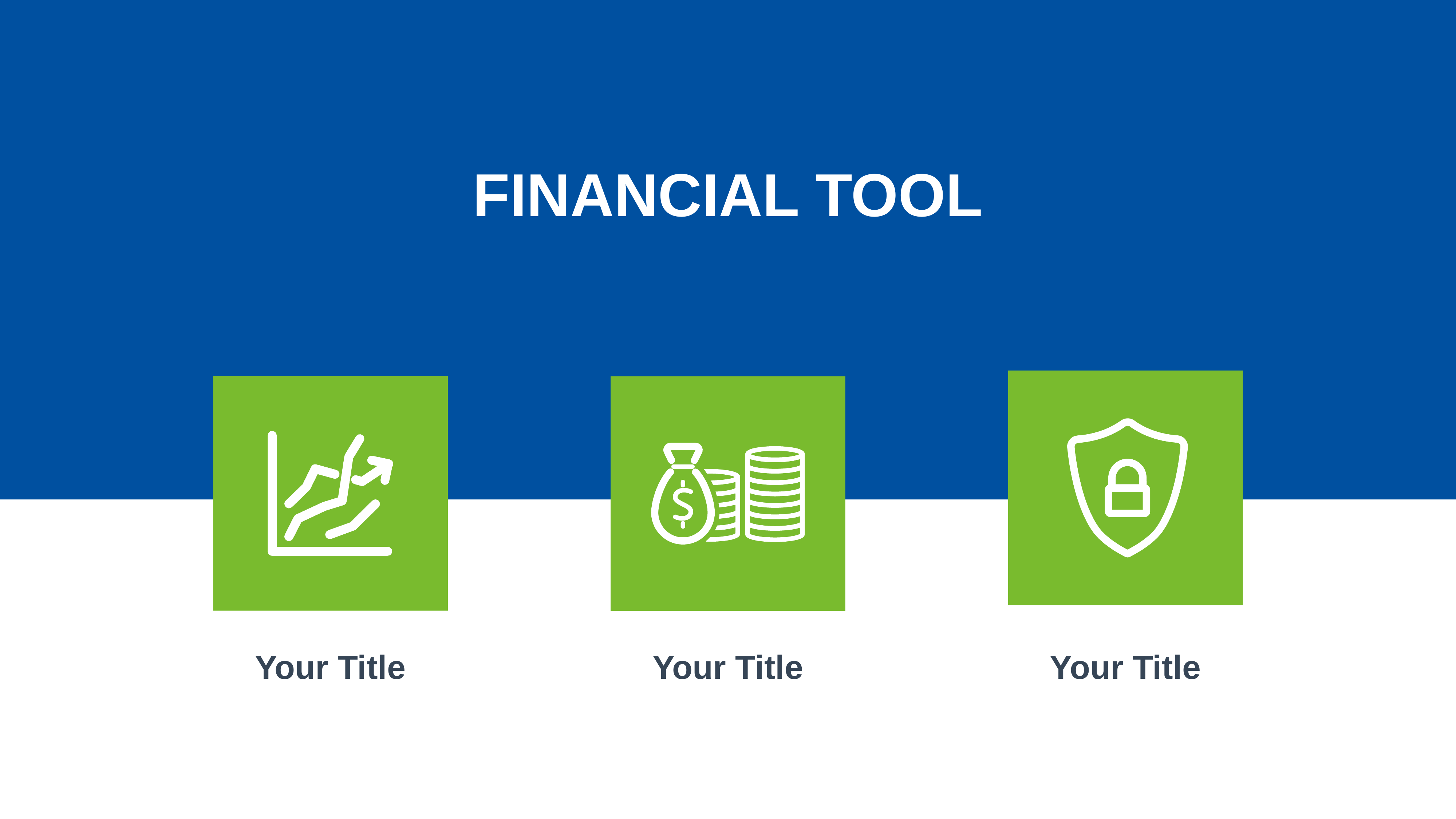

FINANCIAL TOOL

Your Title
Your Title
Your Title